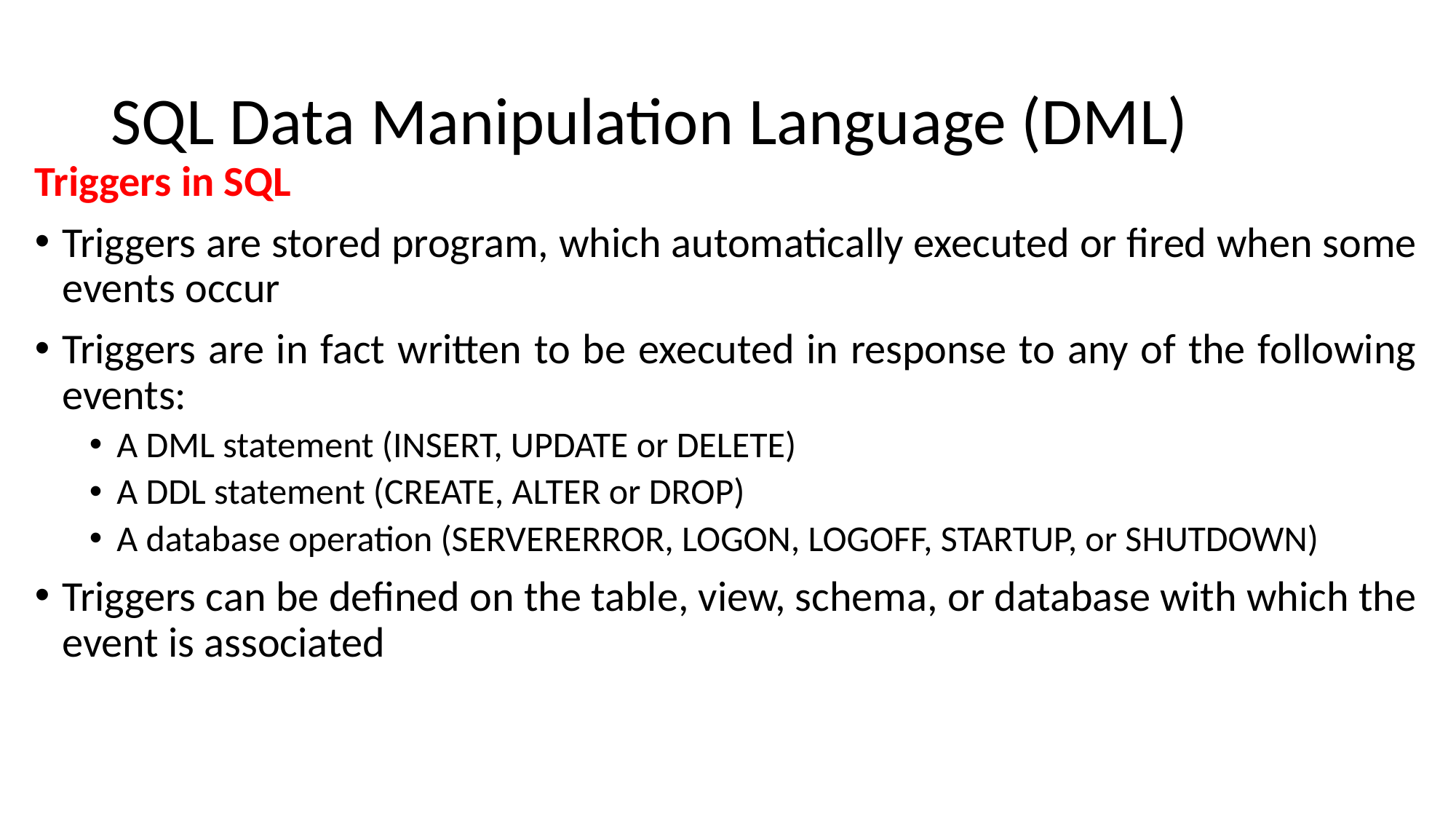

# SQL Data Manipulation Language (DML)
Triggers in SQL
Triggers are stored program, which automatically executed or fired when some events occur
Triggers are in fact written to be executed in response to any of the following events:
A DML statement (INSERT, UPDATE or DELETE)
A DDL statement (CREATE, ALTER or DROP)
A database operation (SERVERERROR, LOGON, LOGOFF, STARTUP, or SHUTDOWN)
Triggers can be defined on the table, view, schema, or database with which the event is associated